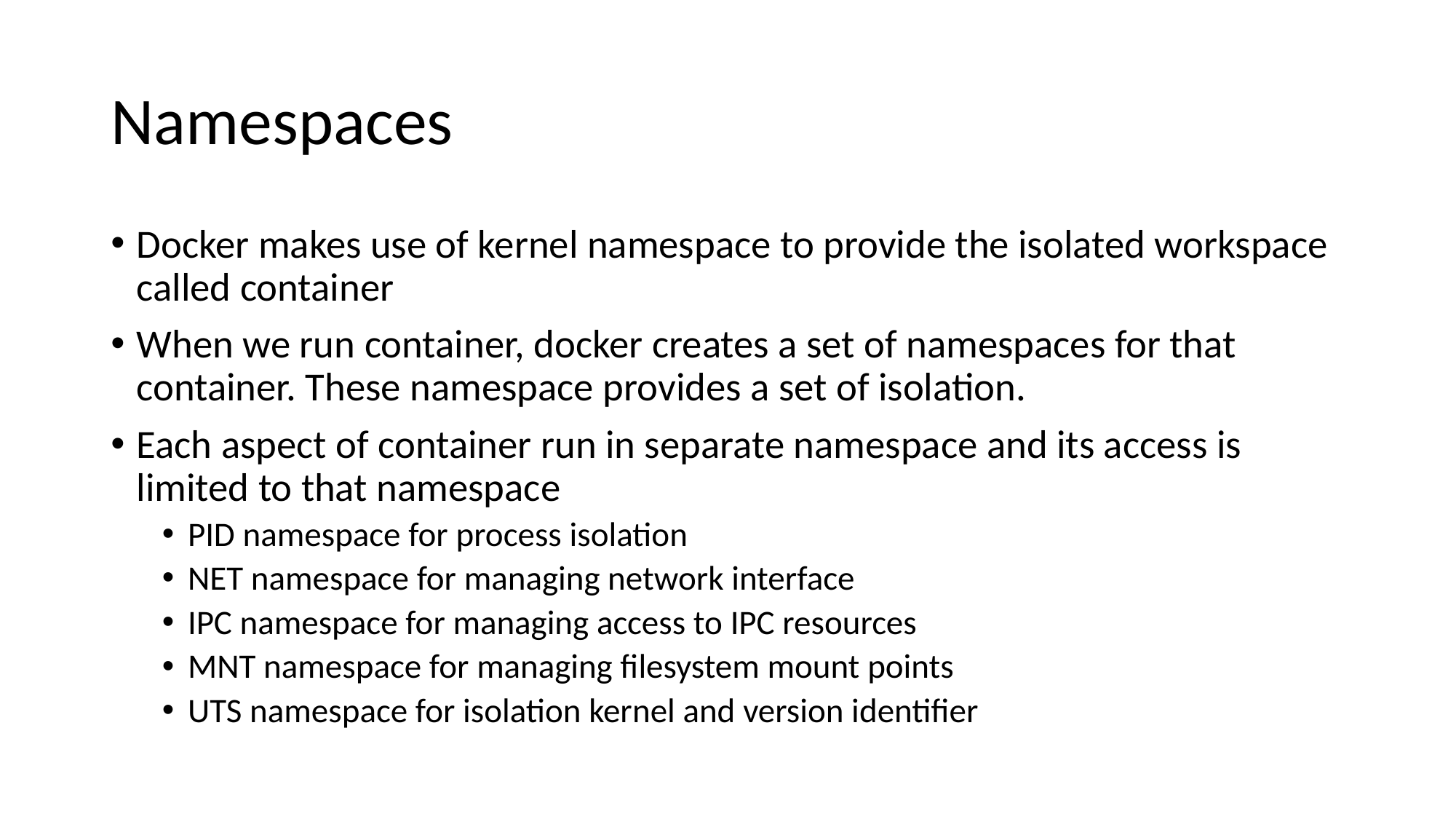

# Namespaces
Docker makes use of kernel namespace to provide the isolated workspace called container
When we run container, docker creates a set of namespaces for that container. These namespace provides a set of isolation.
Each aspect of container run in separate namespace and its access is limited to that namespace
PID namespace for process isolation
NET namespace for managing network interface
IPC namespace for managing access to IPC resources
MNT namespace for managing filesystem mount points
UTS namespace for isolation kernel and version identifier